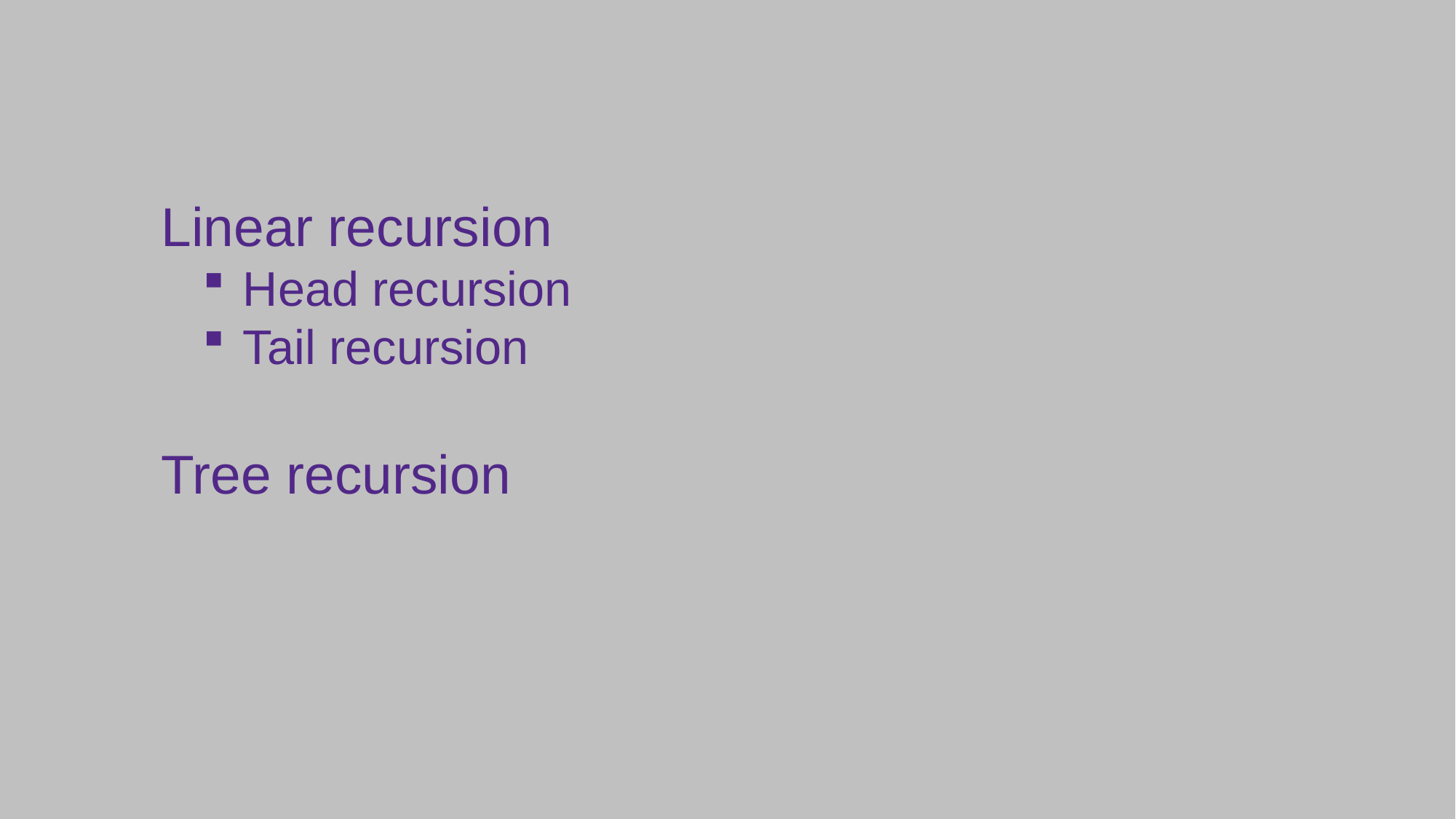

Linear recursion
Head recursion
Tail recursion

Tree recursion